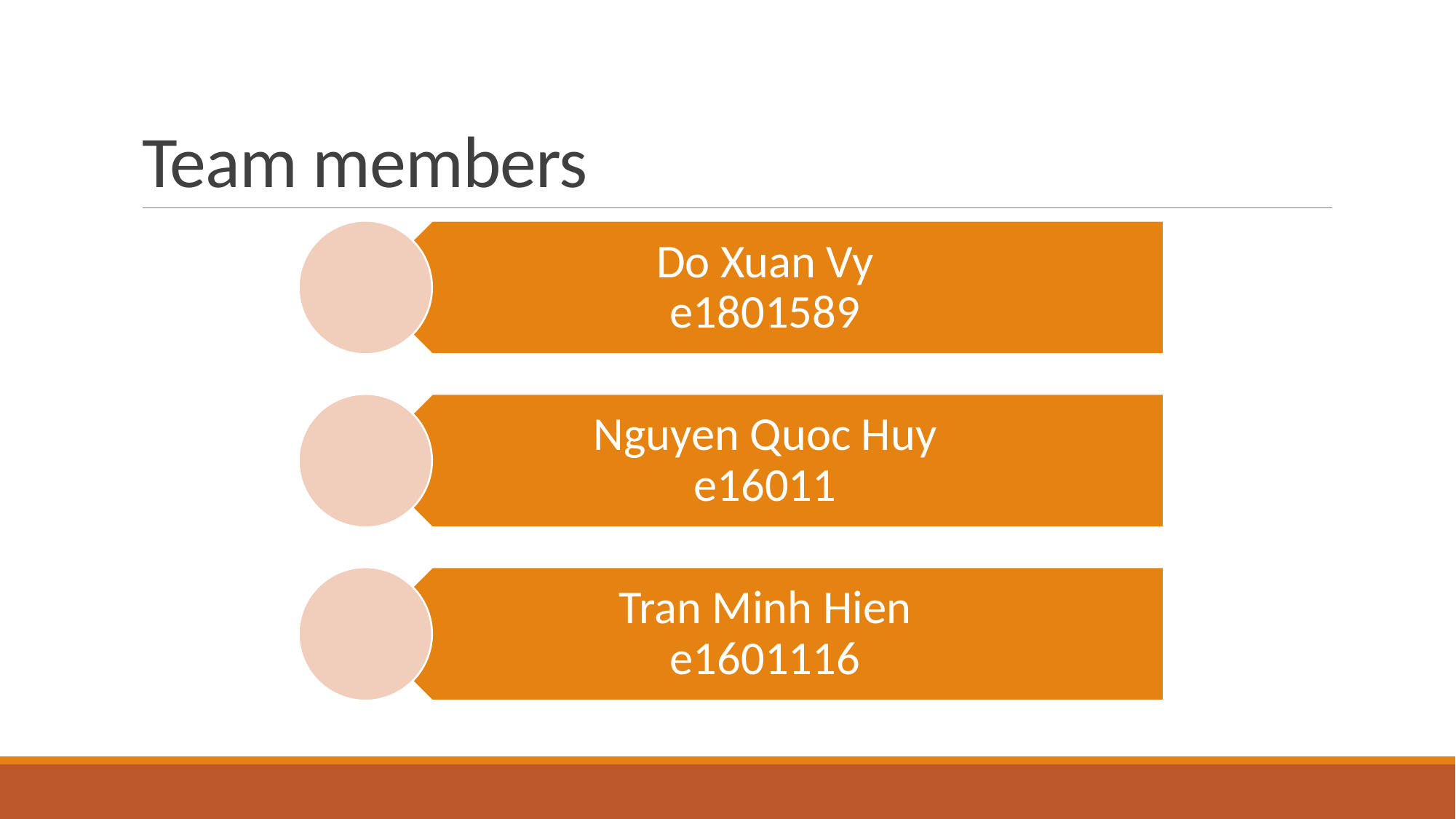

# Team members
Do Xuan Vy
e1801589
Nguyen Quoc Huy
e16011
Tran Minh Hien
e1601116